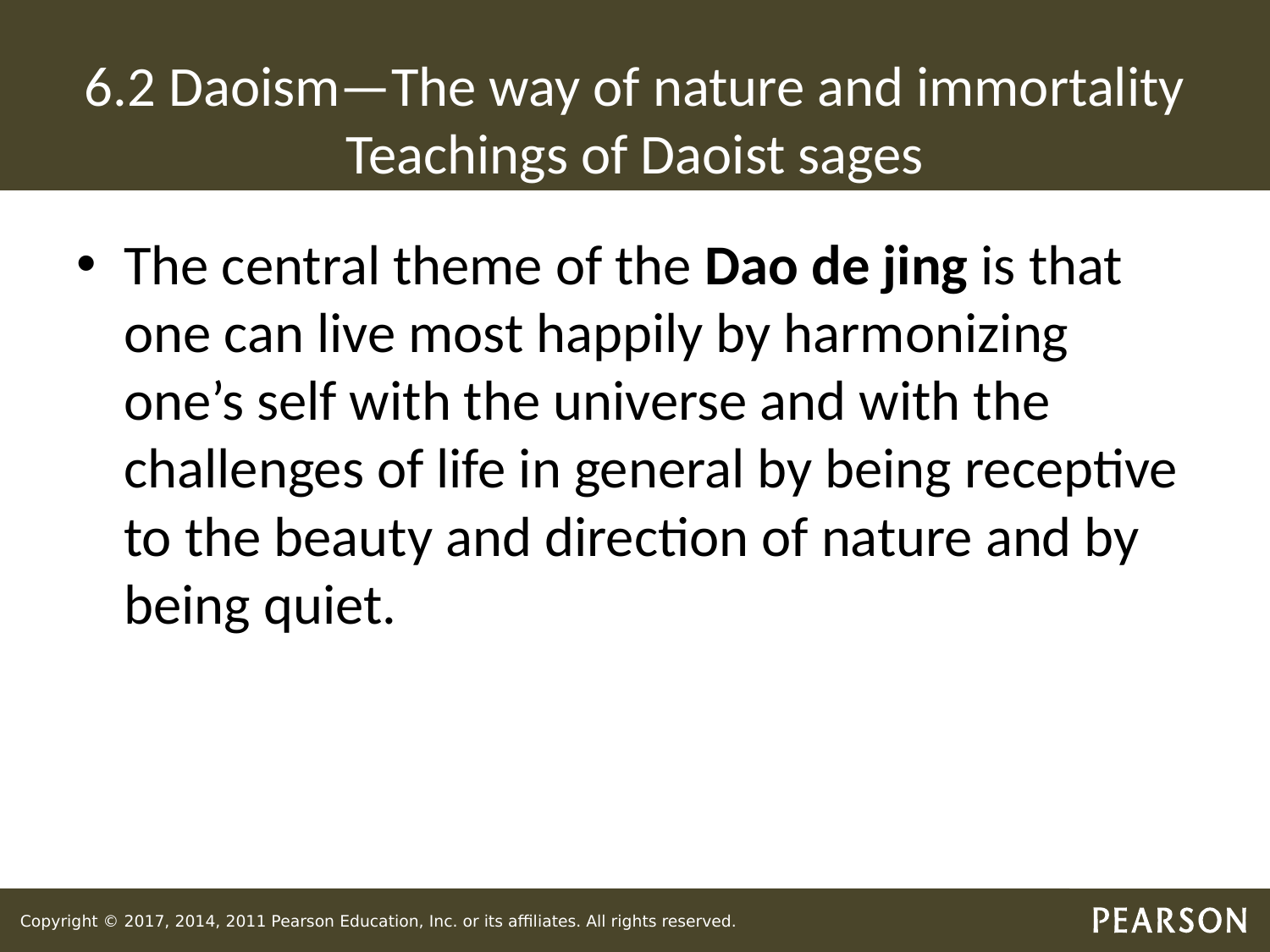

# 6.2 Daoism—The way of nature and immortality Teachings of Daoist sages
The central theme of the Dao de jing is that one can live most happily by harmonizing one’s self with the universe and with the challenges of life in general by being receptive to the beauty and direction of nature and by being quiet.